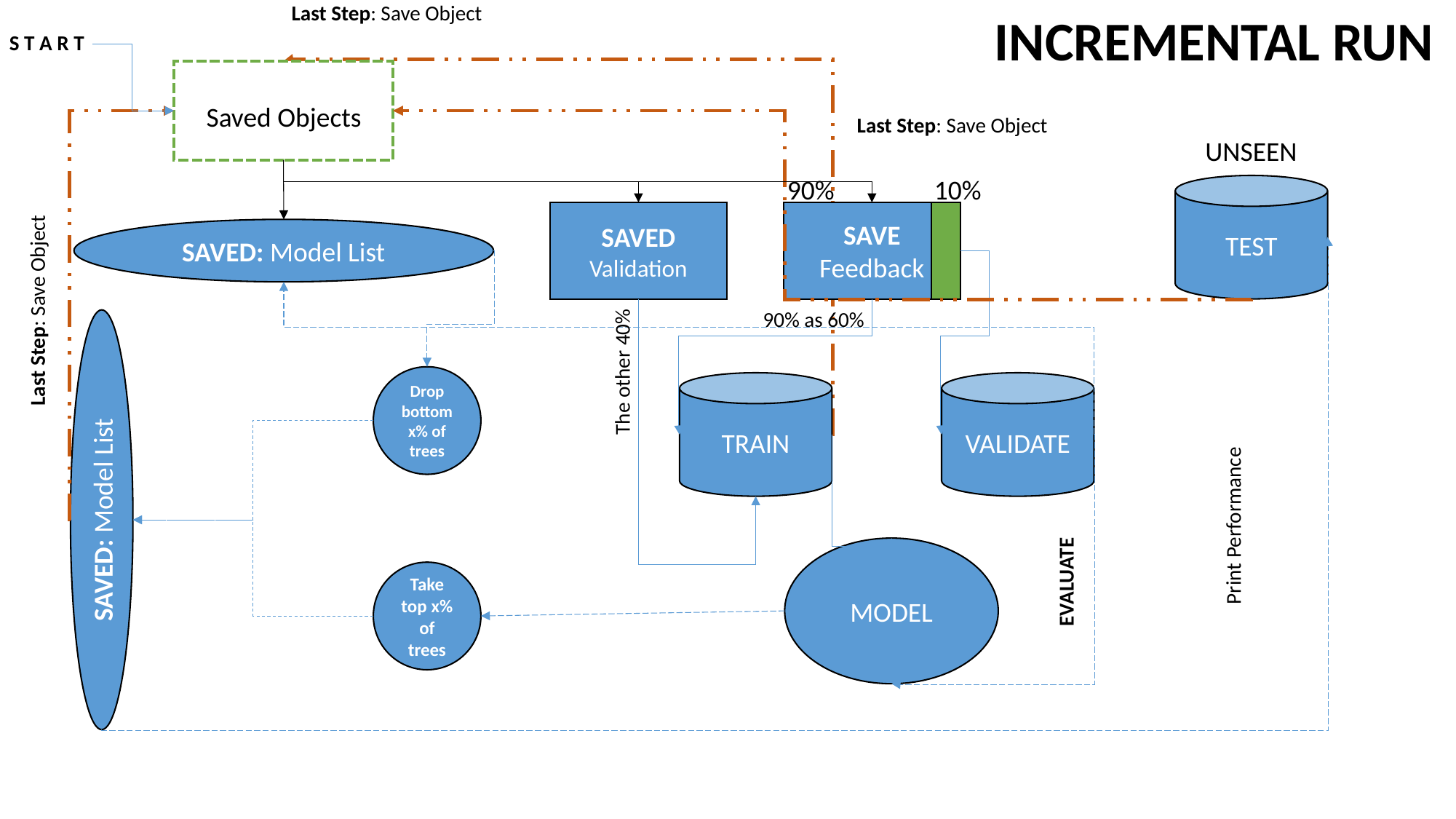

Last Step: Save Object
INCREMENTAL RUN
S T A R T

Saved Objects
Last Step: Save Object
UNSEEN
90%
10%
TEST
SAVED
Validation
SAVE
Feedback

SAVED: Model List
Last Step: Save Object
90% as 60%
The other 40%
Drop bottom x% of trees
TRAIN
VALIDATE
SAVED: Model List
Print Performance
MODEL
Take top x% of trees
EVALUATE